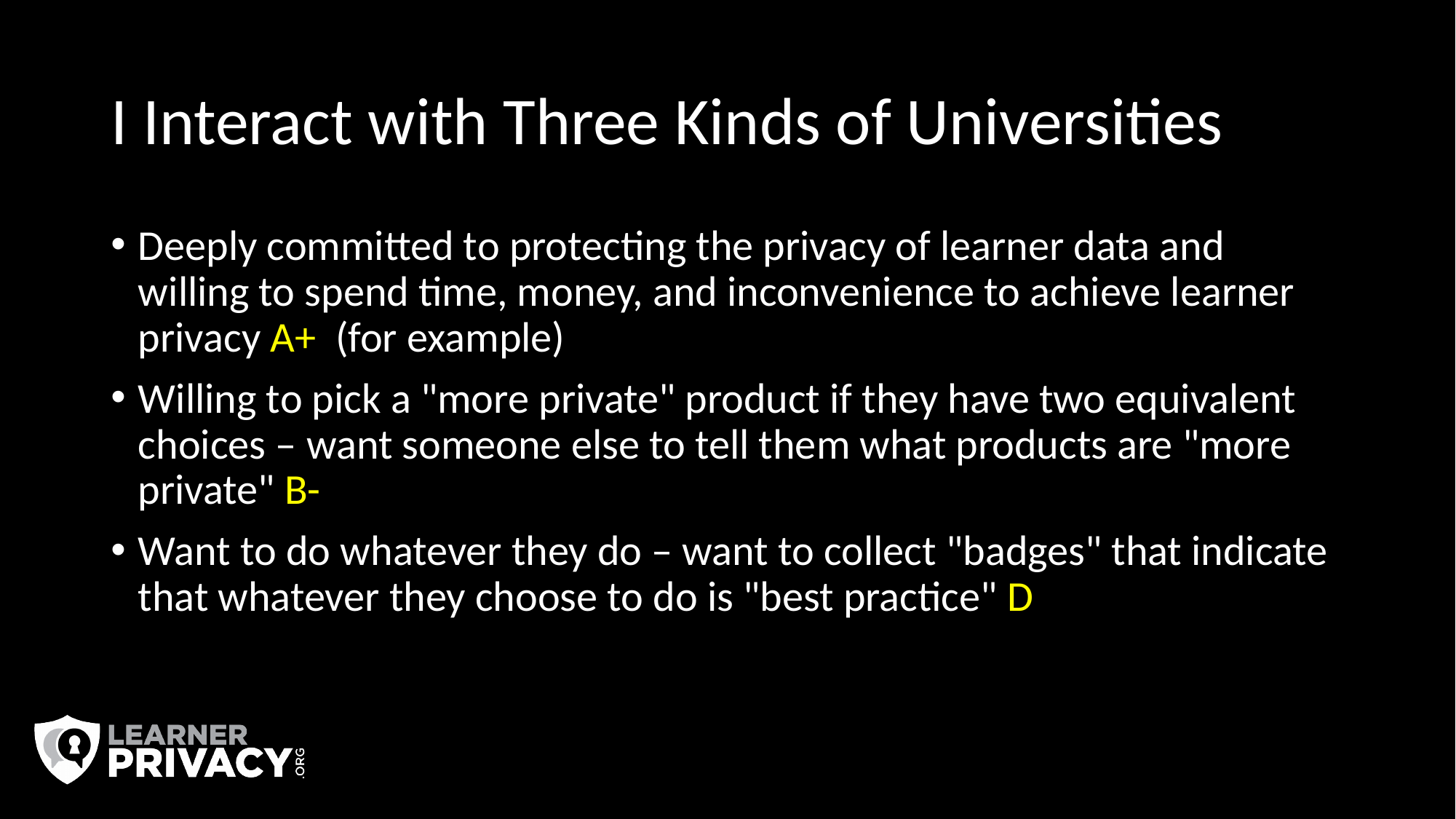

# I Interact with Three Kinds of Universities
Deeply committed to protecting the privacy of learner data and willing to spend time, money, and inconvenience to achieve learner privacy A+  (for example)
Willing to pick a "more private" product if they have two equivalent choices – want someone else to tell them what products are "more private" B-
Want to do whatever they do – want to collect "badges" that indicate that whatever they choose to do is "best practice" D